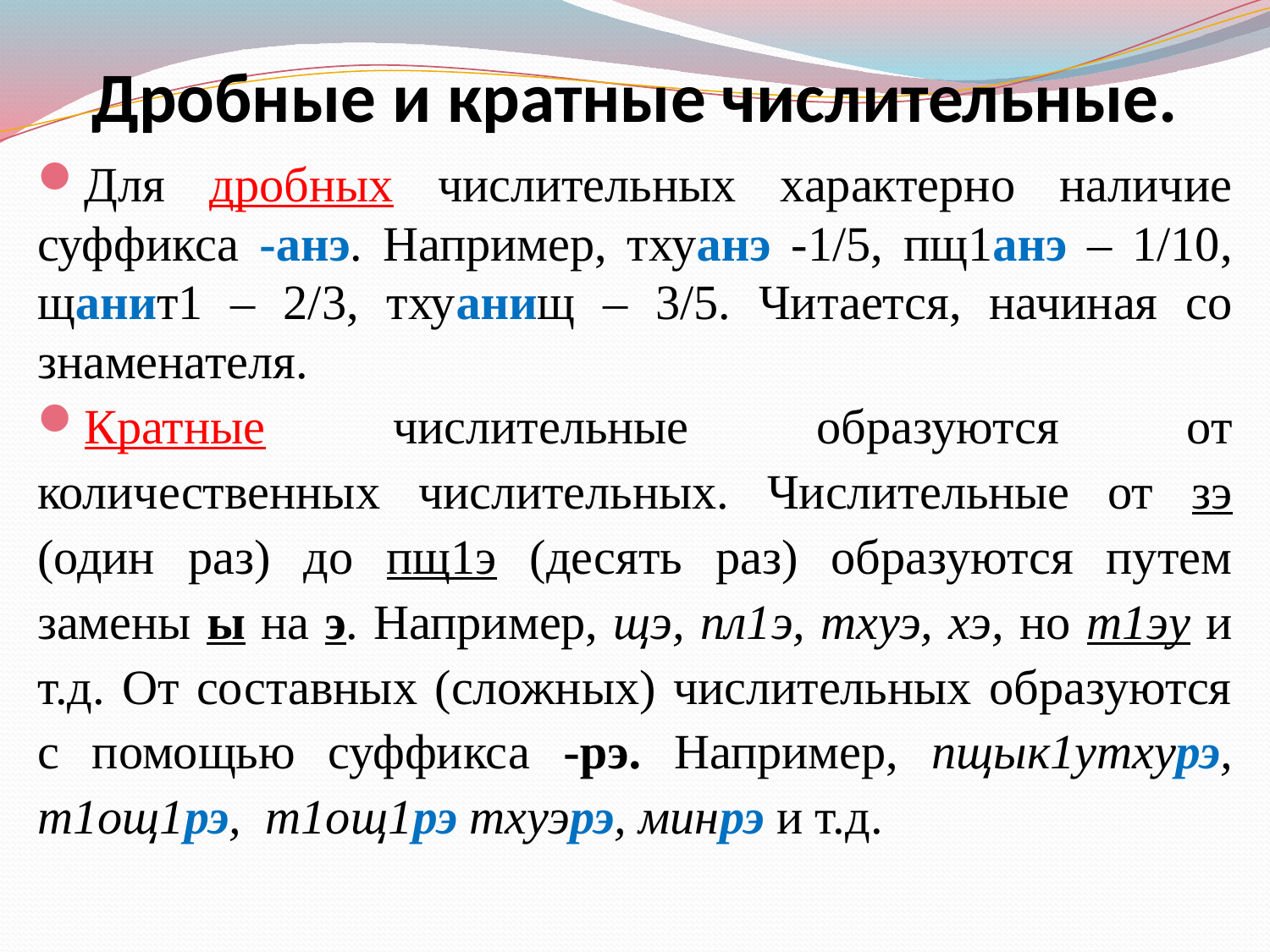

# Дробные и кратные числительные.
Для дробных числительных характерно наличие суффикса -анэ. Например, тхуанэ -1/5, пщ1анэ – 1/10, щанит1 – 2/3, тхуанищ – 3/5. Читается, начиная со знаменателя.
Кратные числительные образуются от количественных числительных. Числительные от зэ (один раз) до пщ1э (десять раз) образуются путем замены ы на э. Например, щэ, пл1э, тхуэ, хэ, но т1эу и т.д. От составных (сложных) числительных образуются с помощью суффикса -рэ. Например, пщык1утхурэ, т1ощ1рэ,  т1ощ1рэ тхуэрэ, минрэ и т.д.